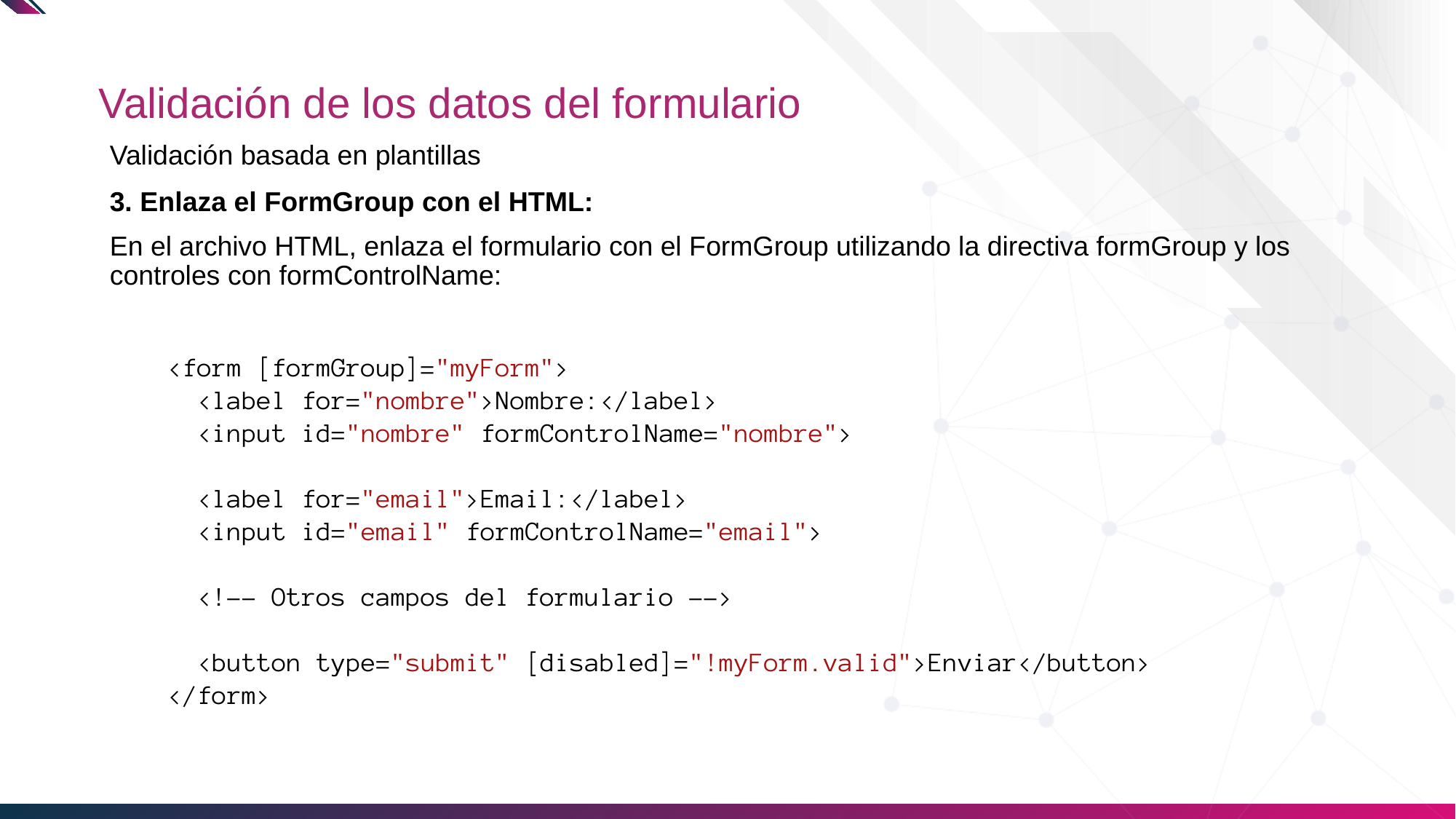

# Validación de los datos del formulario
Validación basada en plantillas
3. Enlaza el FormGroup con el HTML:
En el archivo HTML, enlaza el formulario con el FormGroup utilizando la directiva formGroup y los controles con formControlName:
<form [formGroup]="myForm">
  <label for="nombre">Nombre:</label>
  <input id="nombre" formControlName="nombre">
  <label for="email">Email:</label>
  <input id="email" formControlName="email">

  <!-- Otros campos del formulario -->
  <button type="submit" [disabled]="!myForm.valid">Enviar</button>
</form>